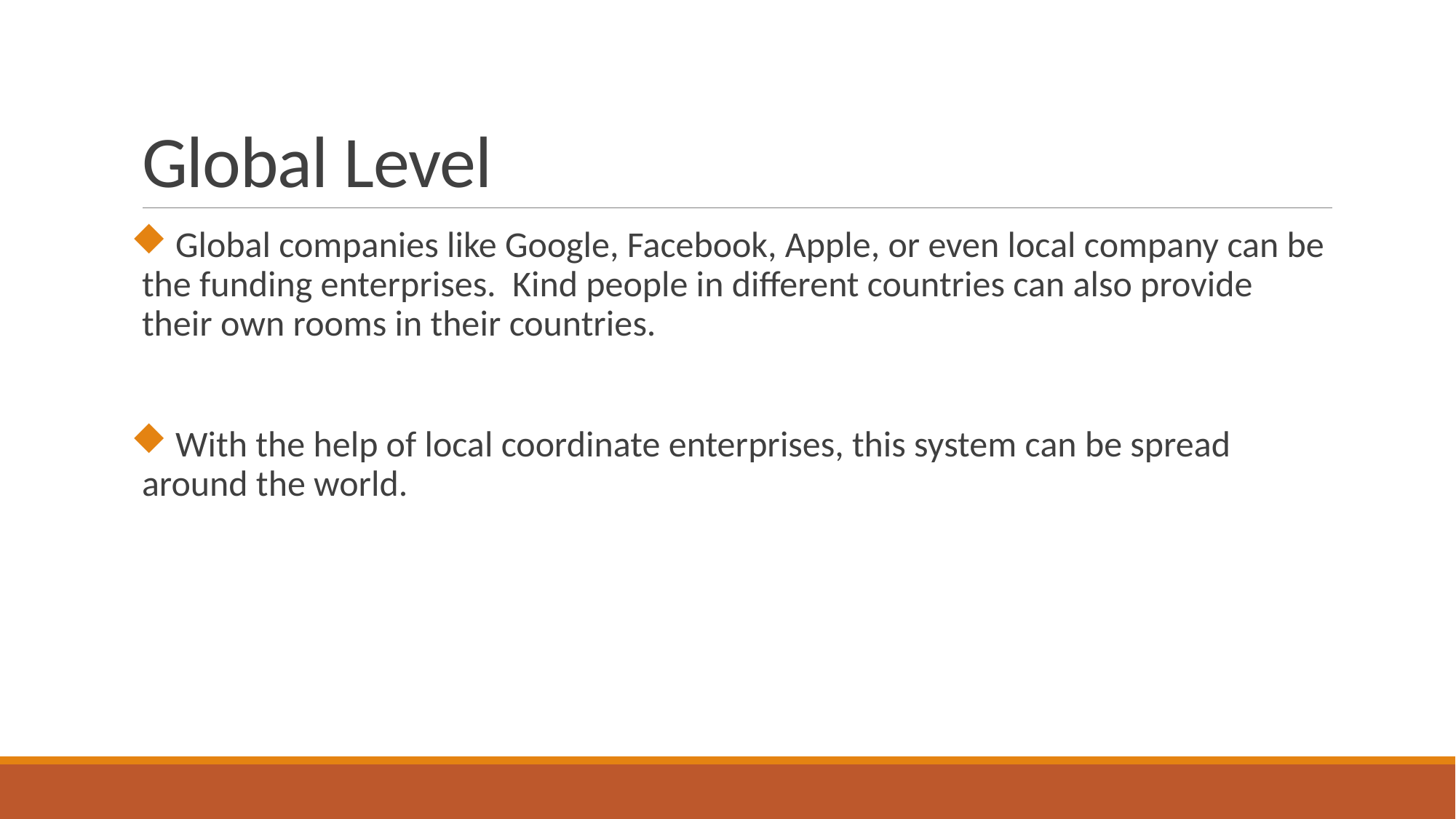

# Global Level
 Global companies like Google, Facebook, Apple, or even local company can be the funding enterprises.  Kind people in different countries can also provide their own rooms in their countries.

 With the help of local coordinate enterprises, this system can be spread around the world.